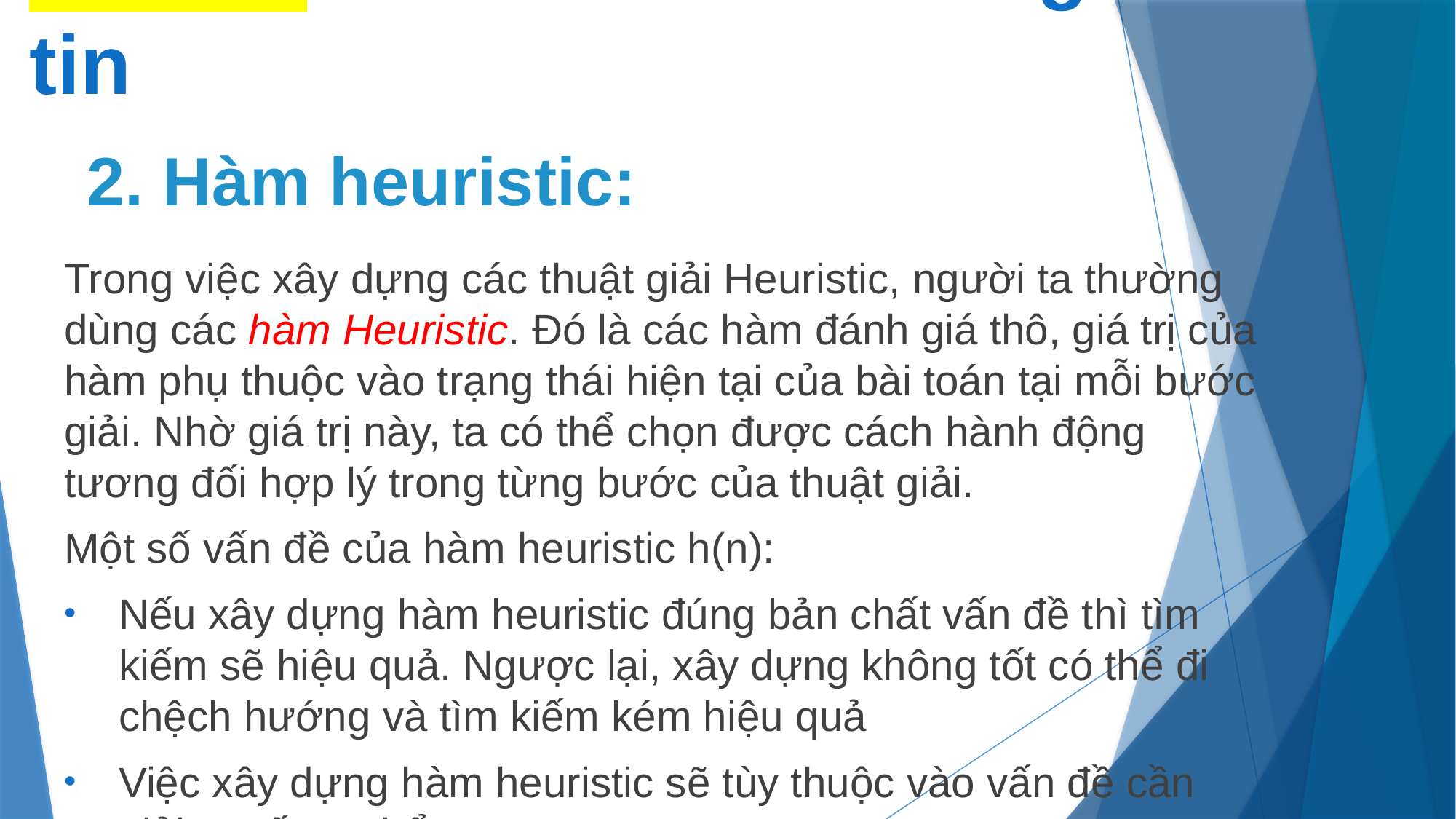

Phần I:  Tìm kiếm có thông tin
# 2. Hàm heuristic:
Trong việc xây dựng các thuật giải Heuristic, người ta thường dùng các hàm Heuristic. Ðó là các hàm đánh giá thô, giá trị của hàm phụ thuộc vào trạng thái hiện tại của bài toán tại mỗi bước giải. Nhờ giá trị này, ta có thể chọn được cách hành động tương đối hợp lý trong từng bước của thuật giải.
Một số vấn đề của hàm heuristic h(n):
Nếu xây dựng hàm heuristic đúng bản chất vấn đề thì tìm kiếm sẽ hiệu quả. Ngược lại, xây dựng không tốt có thể đi chệch hướng và tìm kiếm kém hiệu quả
Việc xây dựng hàm heuristic sẽ tùy thuộc vào vấn đề cần giải quyết cụ thể
Hàm heuristic được gọi là chấp nhận được khi: h(n) ≤ h*(n)